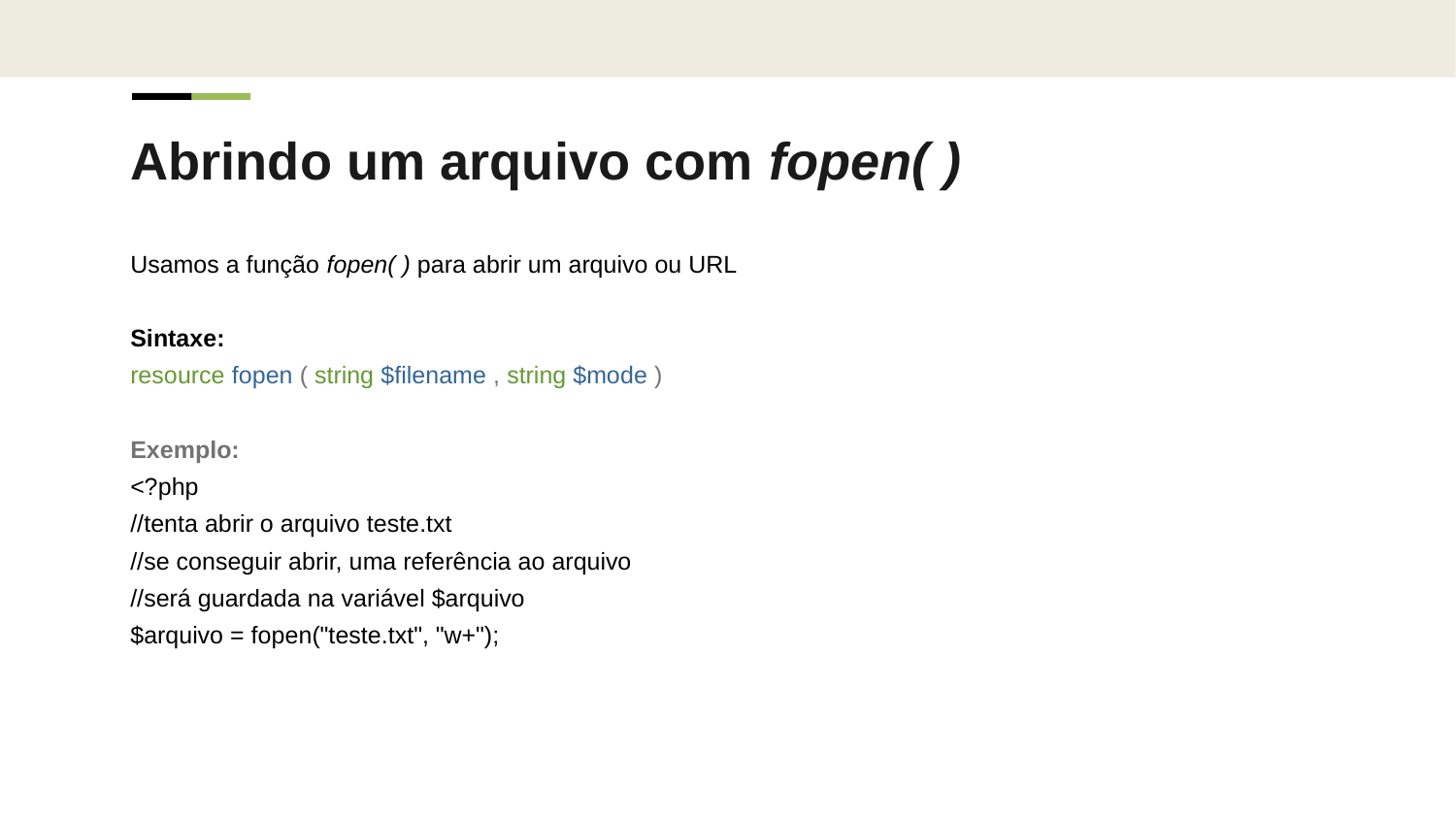

Abrindo um arquivo com fopen( )
Usamos a função fopen( ) para abrir um arquivo ou URL

Sintaxe:
resource fopen ( string $filename , string $mode )

Exemplo:
<?php
//tenta abrir o arquivo teste.txt
//se conseguir abrir, uma referência ao arquivo
//será guardada na variável $arquivo
$arquivo = fopen("teste.txt", "w+");